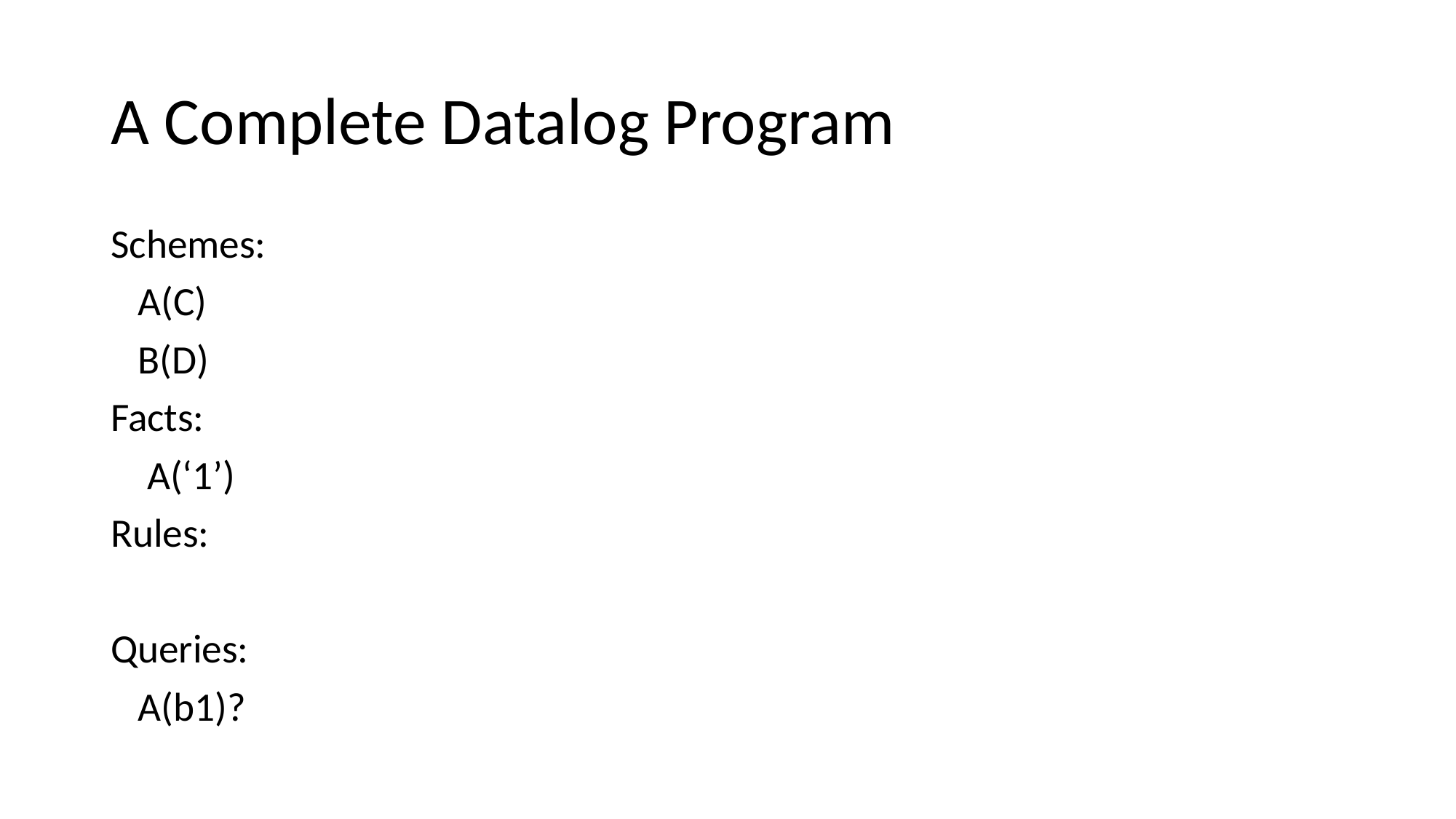

A Complete Datalog Program
Schemes:
   A(C)
   B(D)
Facts:
    A(‘1’)
Rules:

Queries:
   A(b1)?